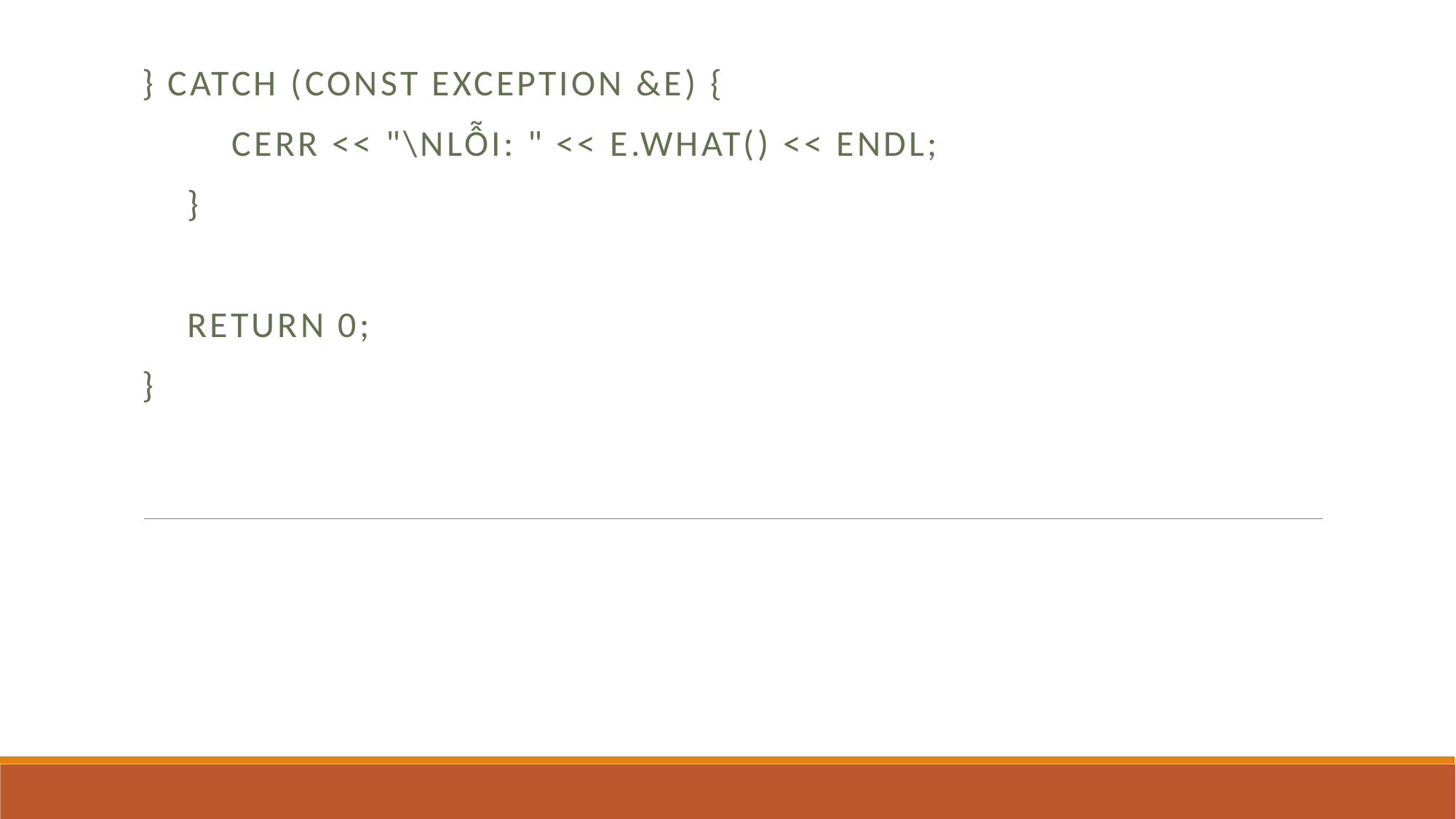

} catch (const exception &e) {
        cerr << "\nLỗi: " << e.what() << endl;
    }

    return 0;
}